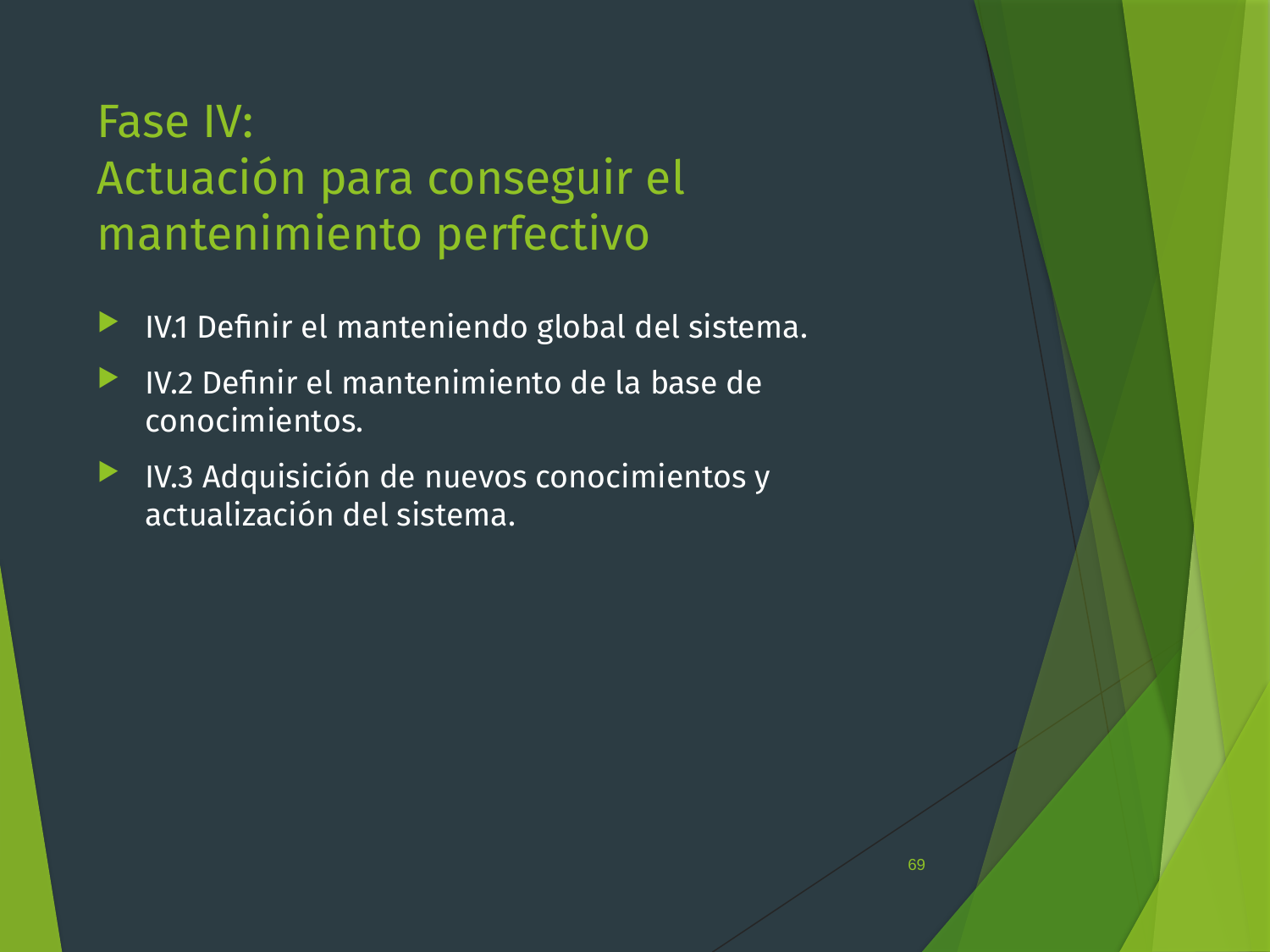

# Fase IV: Actuación para conseguir el mantenimiento perfectivo
IV.1 Definir el manteniendo global del sistema.
IV.2 Definir el mantenimiento de la base de conocimientos.
IV.3 Adquisición de nuevos conocimientos y actualización del sistema.
69